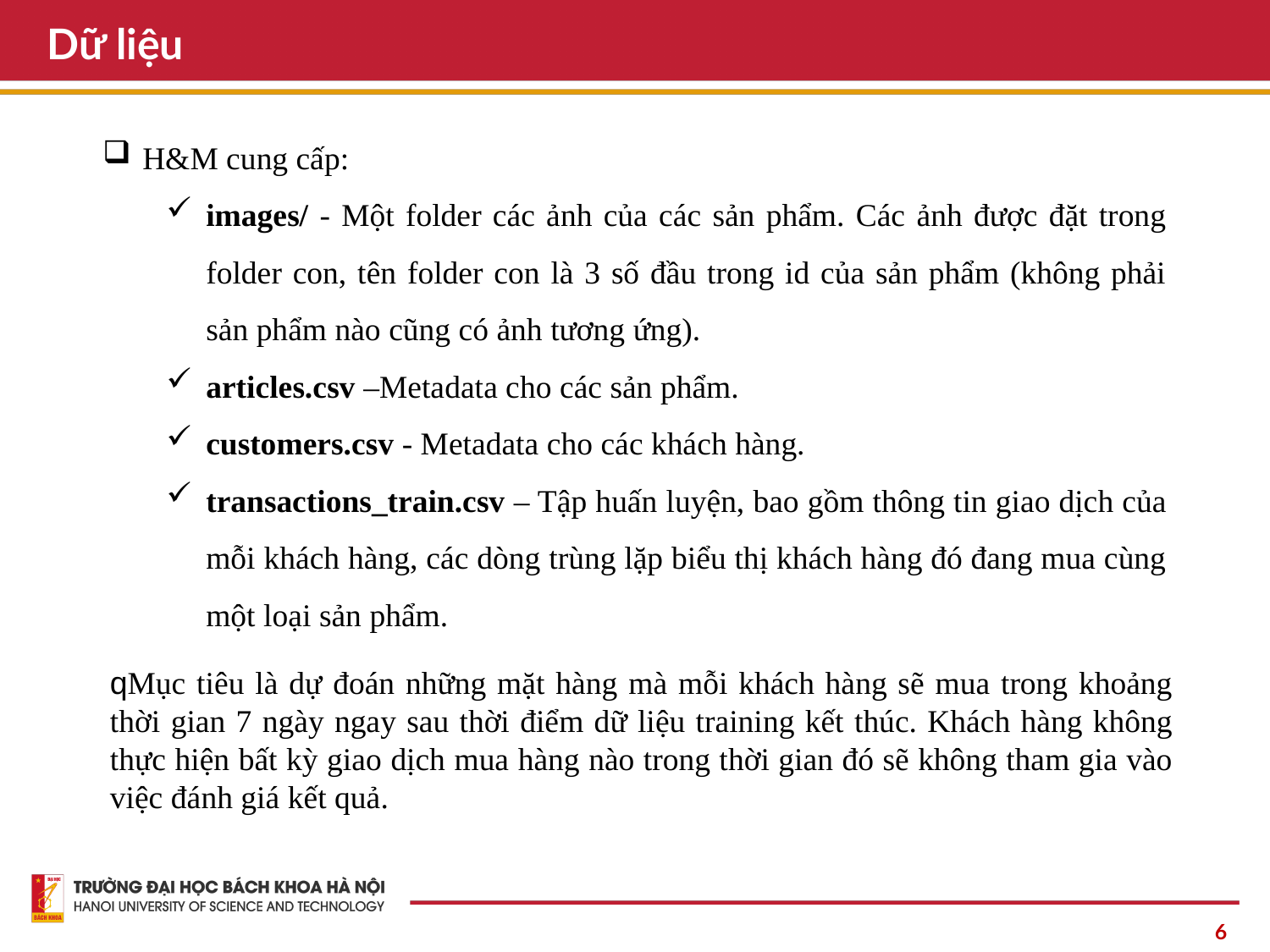

Dữ liệu
H&M cung cấp:
images/ - Một folder các ảnh của các sản phẩm. Các ảnh được đặt trong folder con, tên folder con là 3 số đầu trong id của sản phẩm (không phải sản phẩm nào cũng có ảnh tương ứng).
articles.csv –Metadata cho các sản phẩm.
customers.csv - Metadata cho các khách hàng.
transactions_train.csv – Tập huấn luyện, bao gồm thông tin giao dịch của mỗi khách hàng, các dòng trùng lặp biểu thị khách hàng đó đang mua cùng một loại sản phẩm.

qMục tiêu là dự đoán những mặt hàng mà mỗi khách hàng sẽ mua trong khoảng thời gian 7 ngày ngay sau thời điểm dữ liệu training kết thúc. Khách hàng không thực hiện bất kỳ giao dịch mua hàng nào trong thời gian đó sẽ không tham gia vào việc đánh giá kết quả.

6